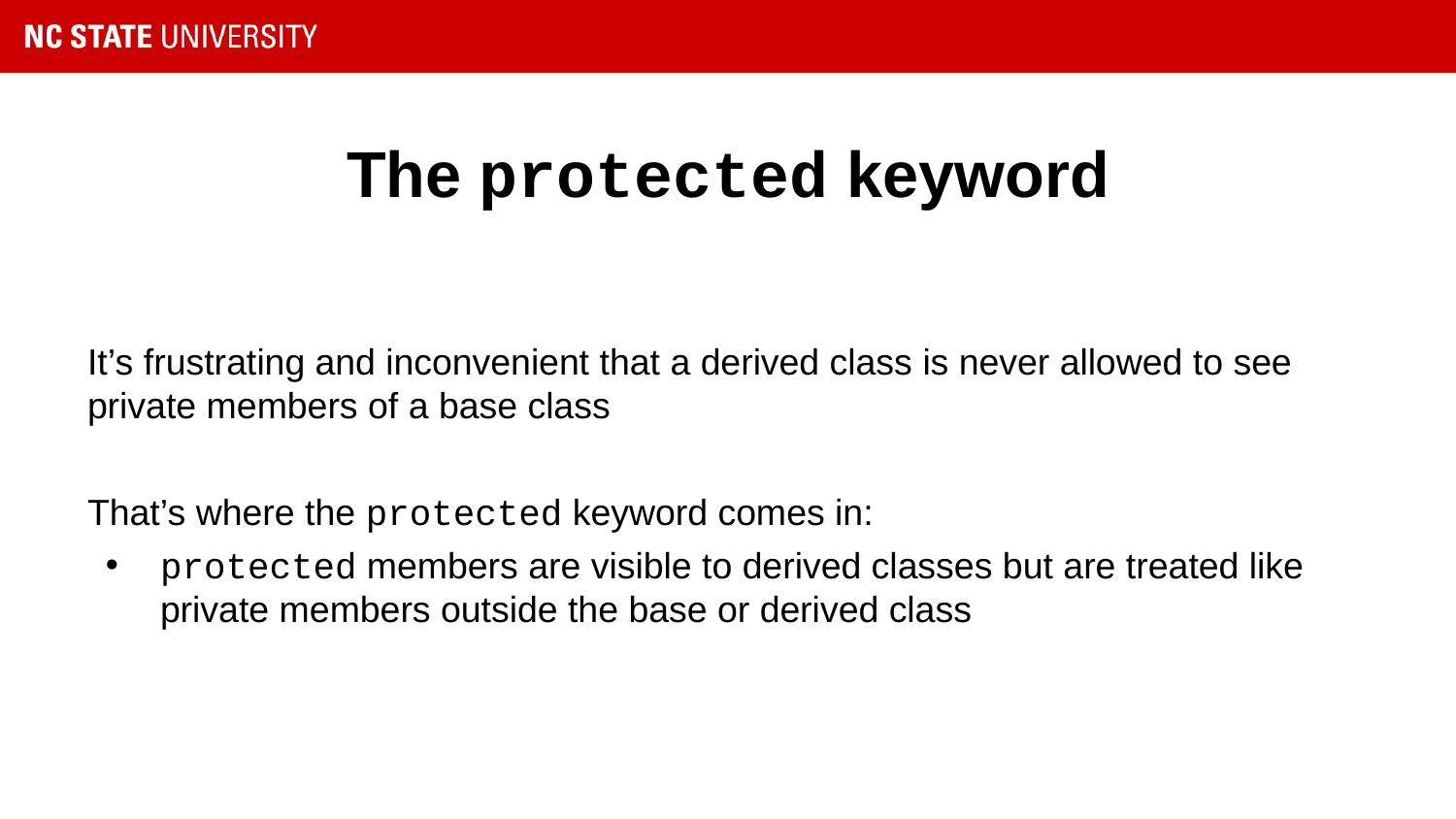

# The protected keyword
It’s frustrating and inconvenient that a derived class is never allowed to see private members of a base class

That’s where the protected keyword comes in:
protected members are visible to derived classes but are treated like private members outside the base or derived class